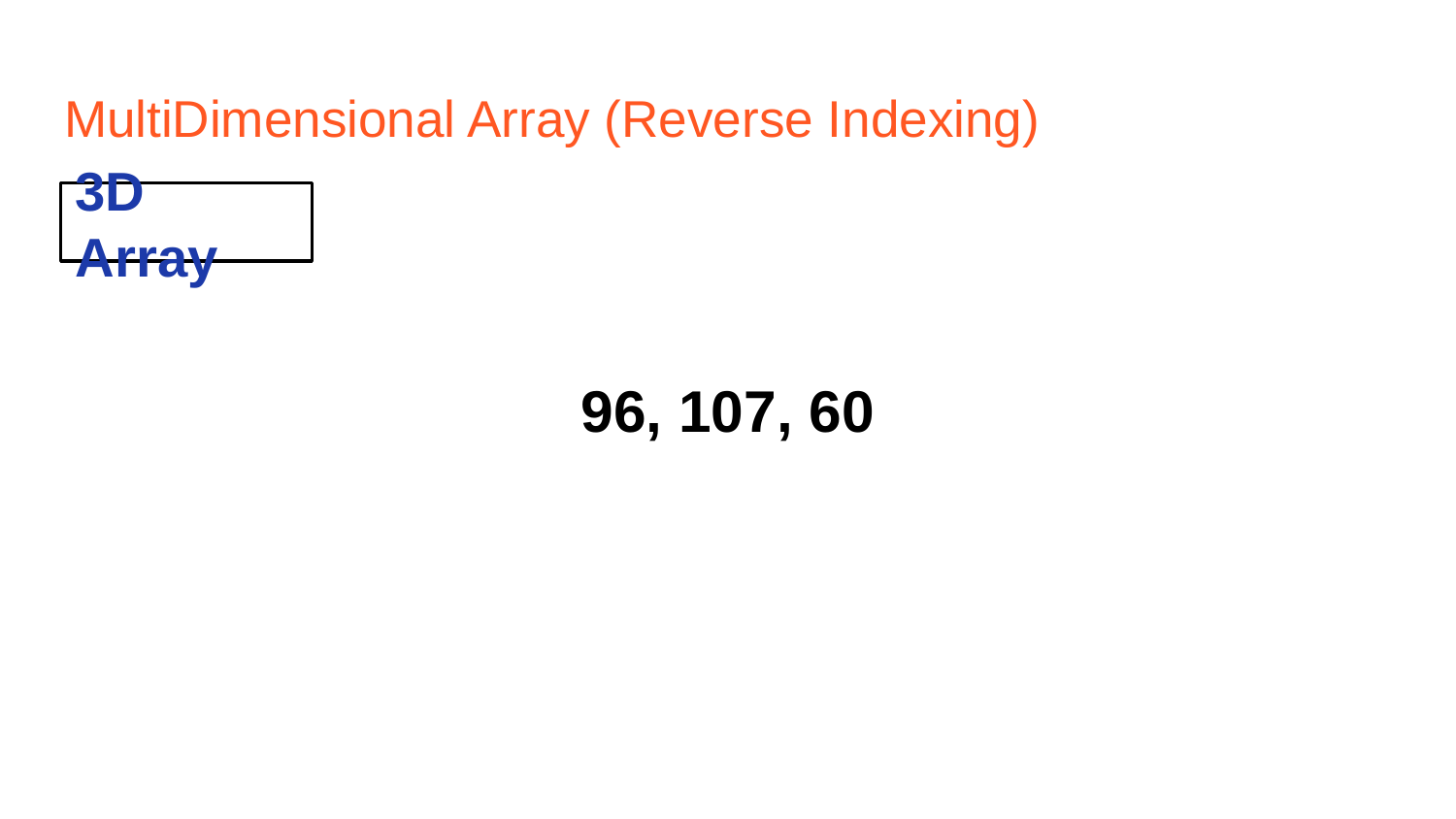

# MultiDimensional Array (Reverse Indexing)
3D Array
96, 107, 60